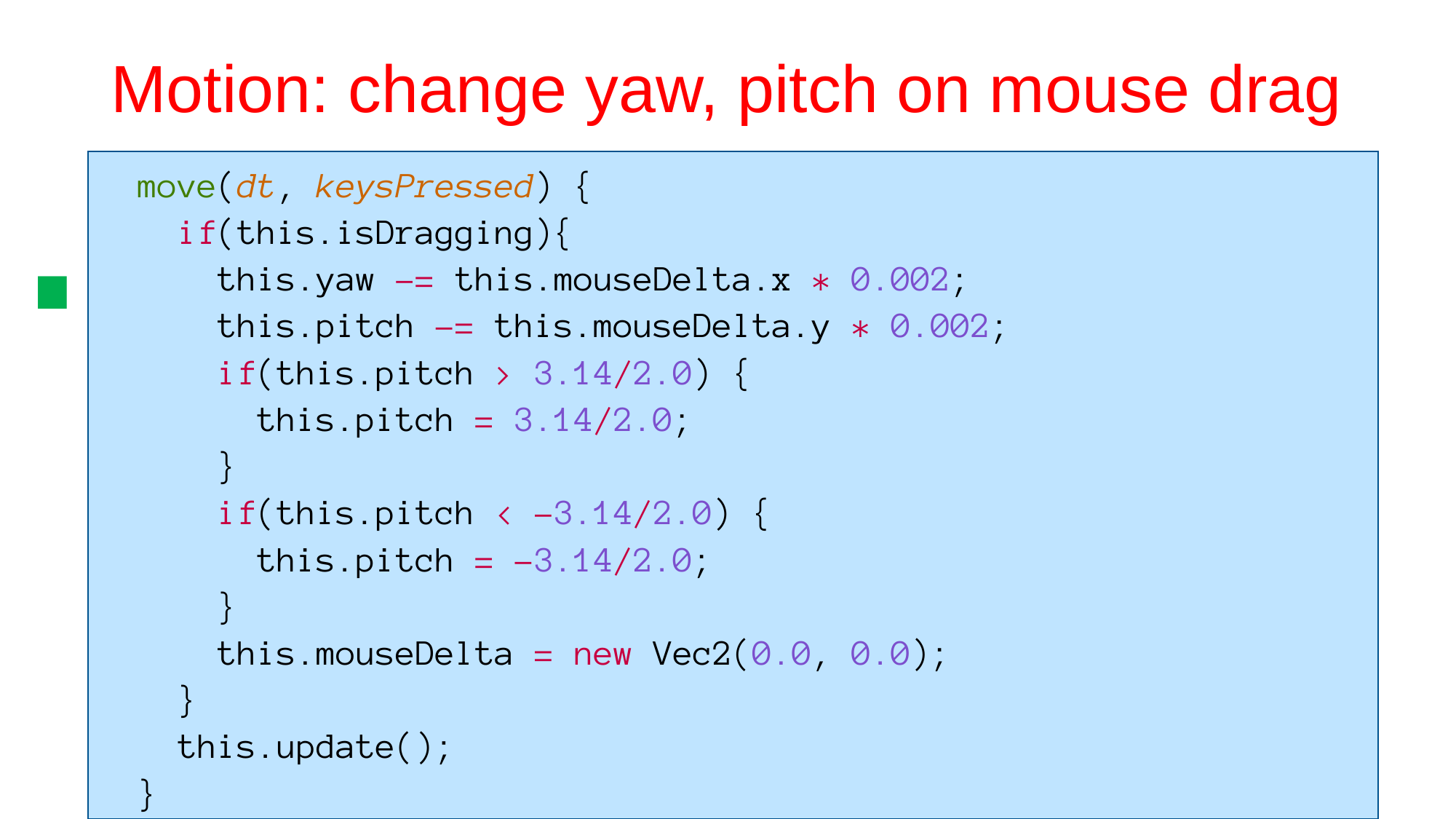

.
# Motion: change yaw, pitch on mouse drag
  move(dt, keysPressed) {
    if(this.isDragging){
      this.yaw -= this.mouseDelta.x * 0.002;
      this.pitch -= this.mouseDelta.y * 0.002;
      if(this.pitch > 3.14/2.0) {
        this.pitch = 3.14/2.0;
      }
      if(this.pitch < -3.14/2.0) {
        this.pitch = -3.14/2.0;
      }
      this.mouseDelta = new Vec2(0.0, 0.0);
    }
    this.update();
  }